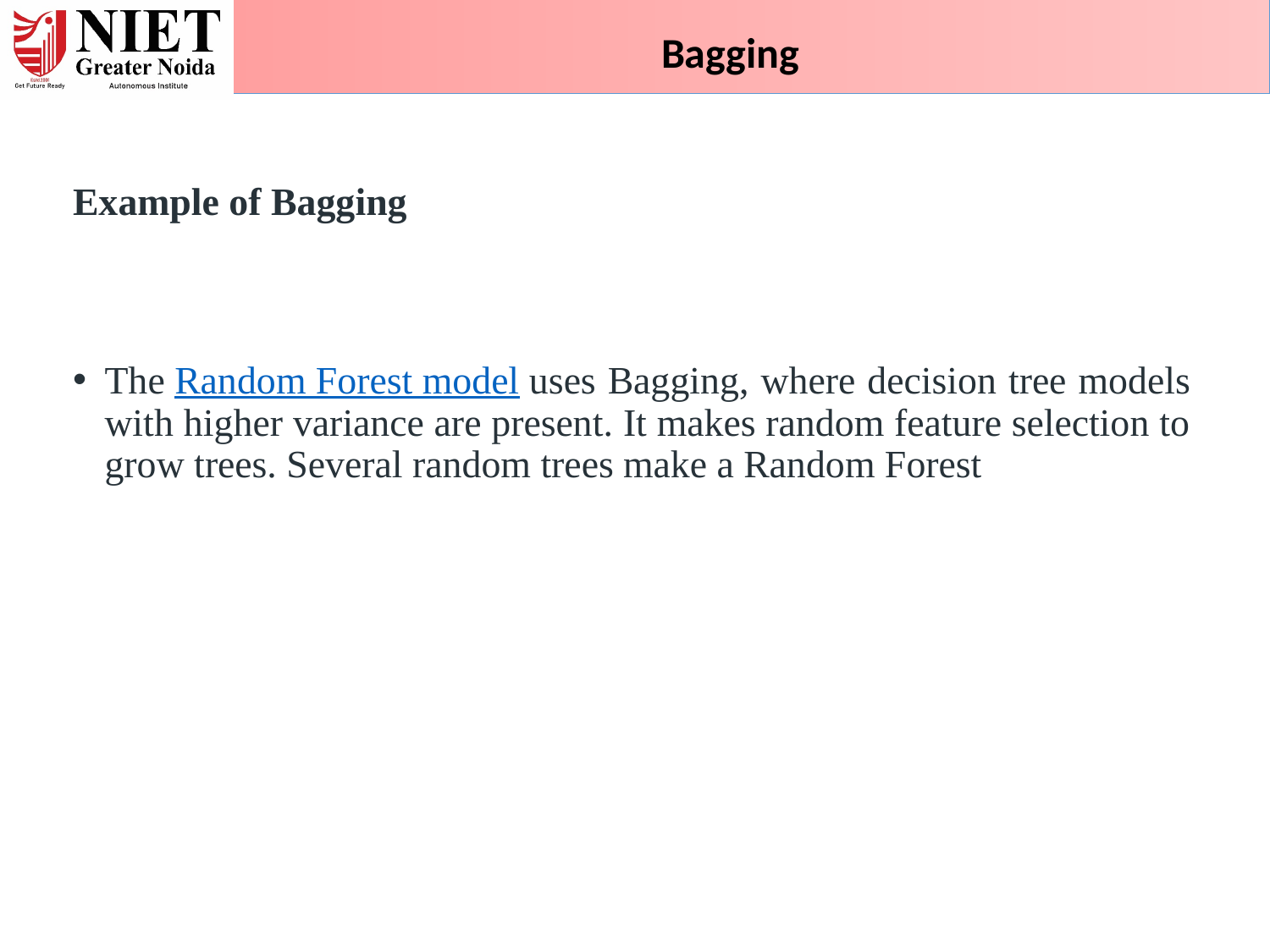

Bagging
Example of Bagging

The Random Forest model uses Bagging, where decision tree models with higher variance are present. It makes random feature selection to grow trees. Several random trees make a Random Forest